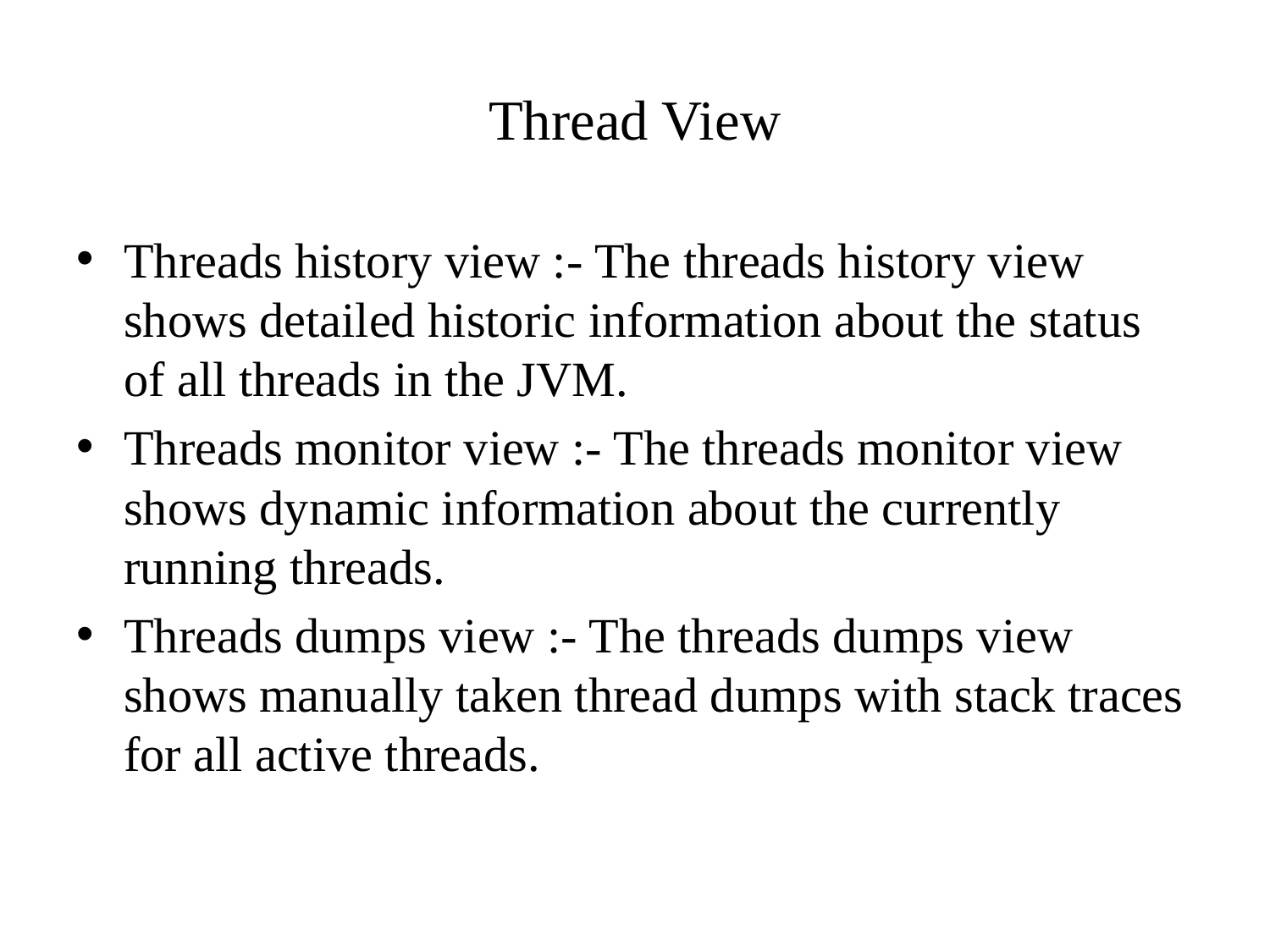

# Thread View
Threads history view :- The threads history view shows detailed historic information about the status of all threads in the JVM.
Threads monitor view :- The threads monitor view shows dynamic information about the currently running threads.
Threads dumps view :- The threads dumps view shows manually taken thread dumps with stack traces for all active threads.